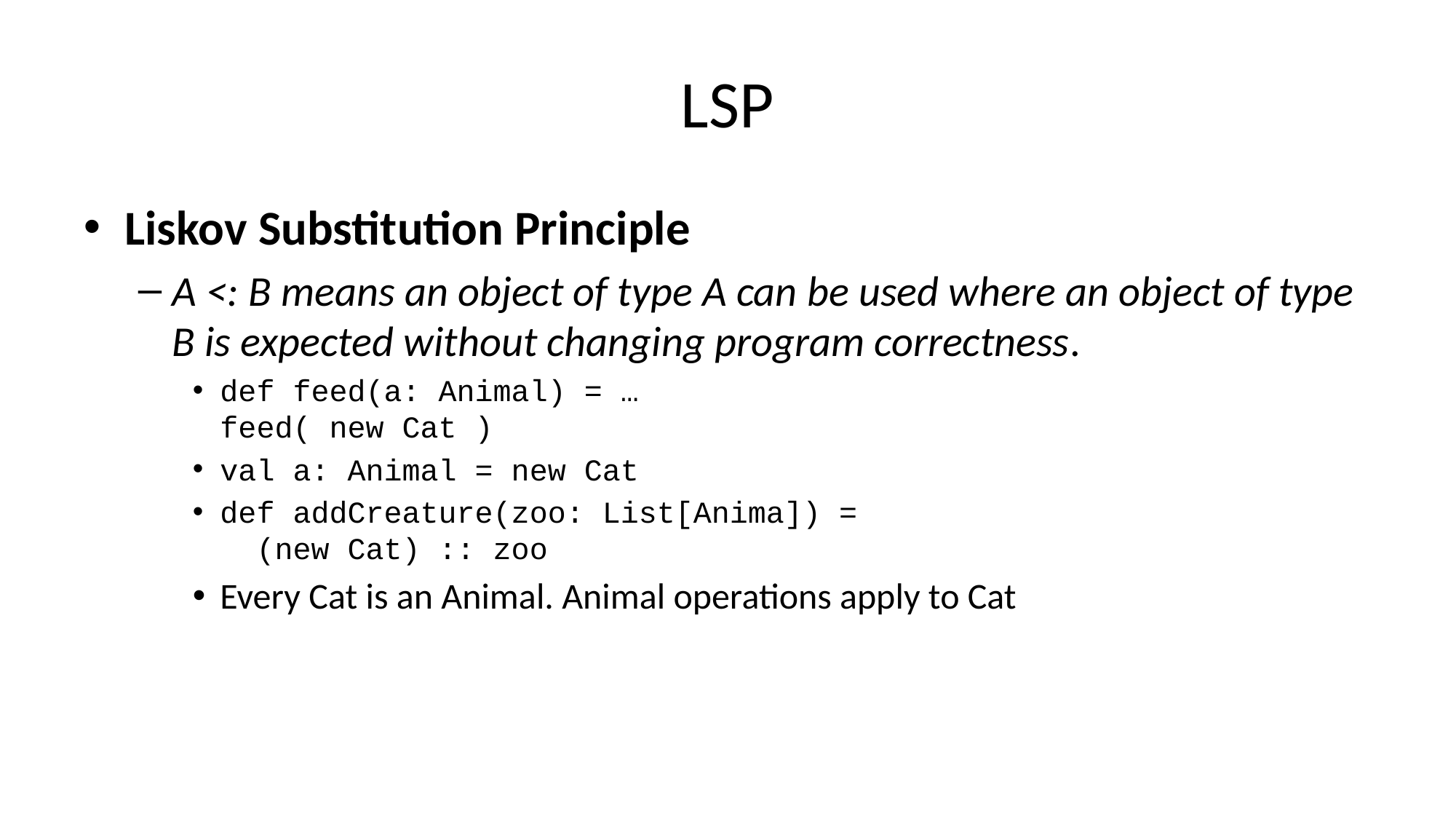

# LSP
Liskov Substitution Principle
A <: B means an object of type A can be used where an object of type B is expected without changing program correctness.
def feed(a: Animal) = …
feed( new Cat )
val a: Animal = new Cat
def addCreature(zoo: List[Anima]) =
  (new Cat) :: zoo
Every Cat is an Animal. Animal operations apply to Cat